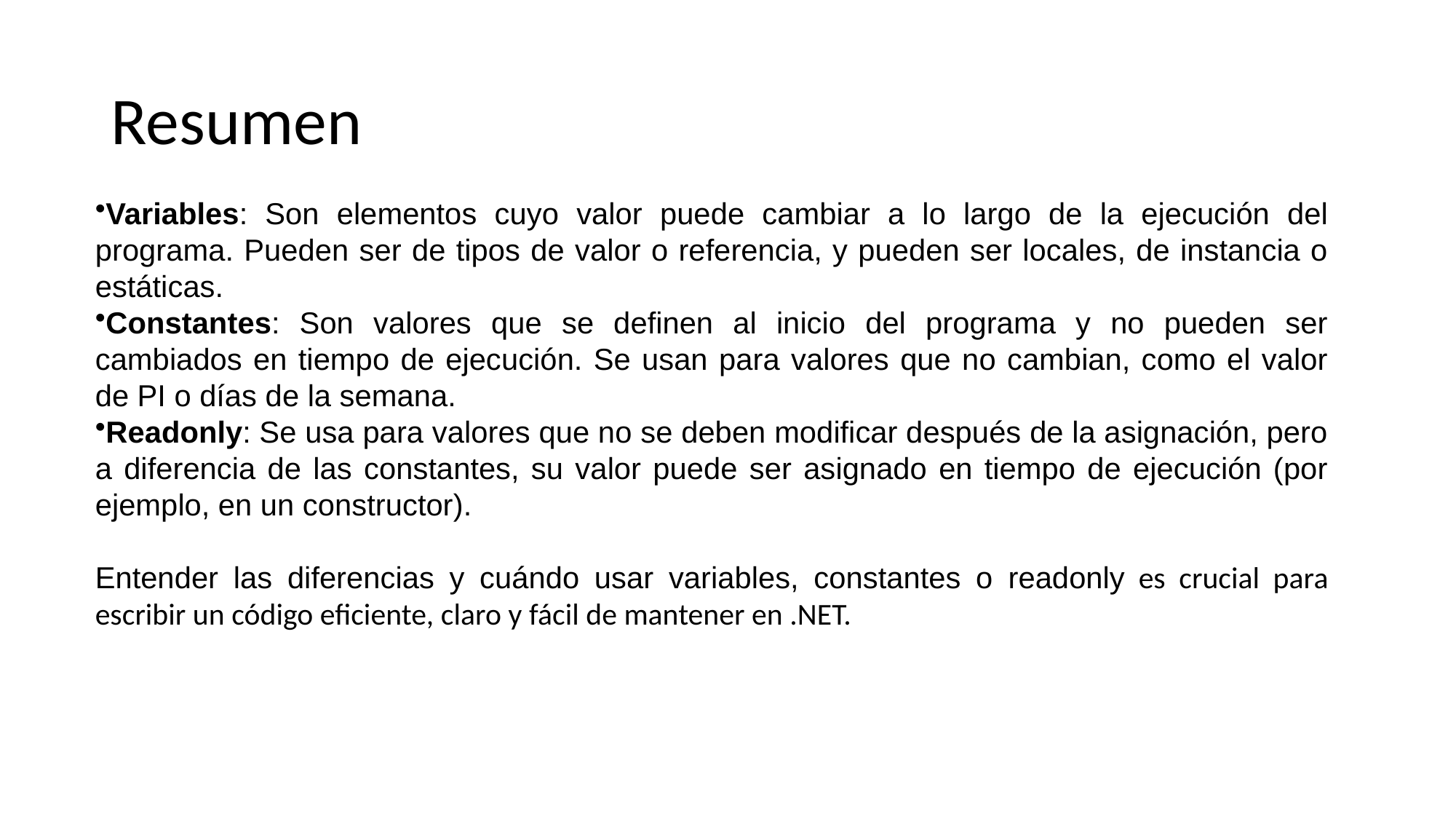

# Resumen
Variables: Son elementos cuyo valor puede cambiar a lo largo de la ejecución del programa. Pueden ser de tipos de valor o referencia, y pueden ser locales, de instancia o estáticas.
Constantes: Son valores que se definen al inicio del programa y no pueden ser cambiados en tiempo de ejecución. Se usan para valores que no cambian, como el valor de PI o días de la semana.
Readonly: Se usa para valores que no se deben modificar después de la asignación, pero a diferencia de las constantes, su valor puede ser asignado en tiempo de ejecución (por ejemplo, en un constructor).

Entender las diferencias y cuándo usar variables, constantes o readonly es crucial para escribir un código eficiente, claro y fácil de mantener en .NET.